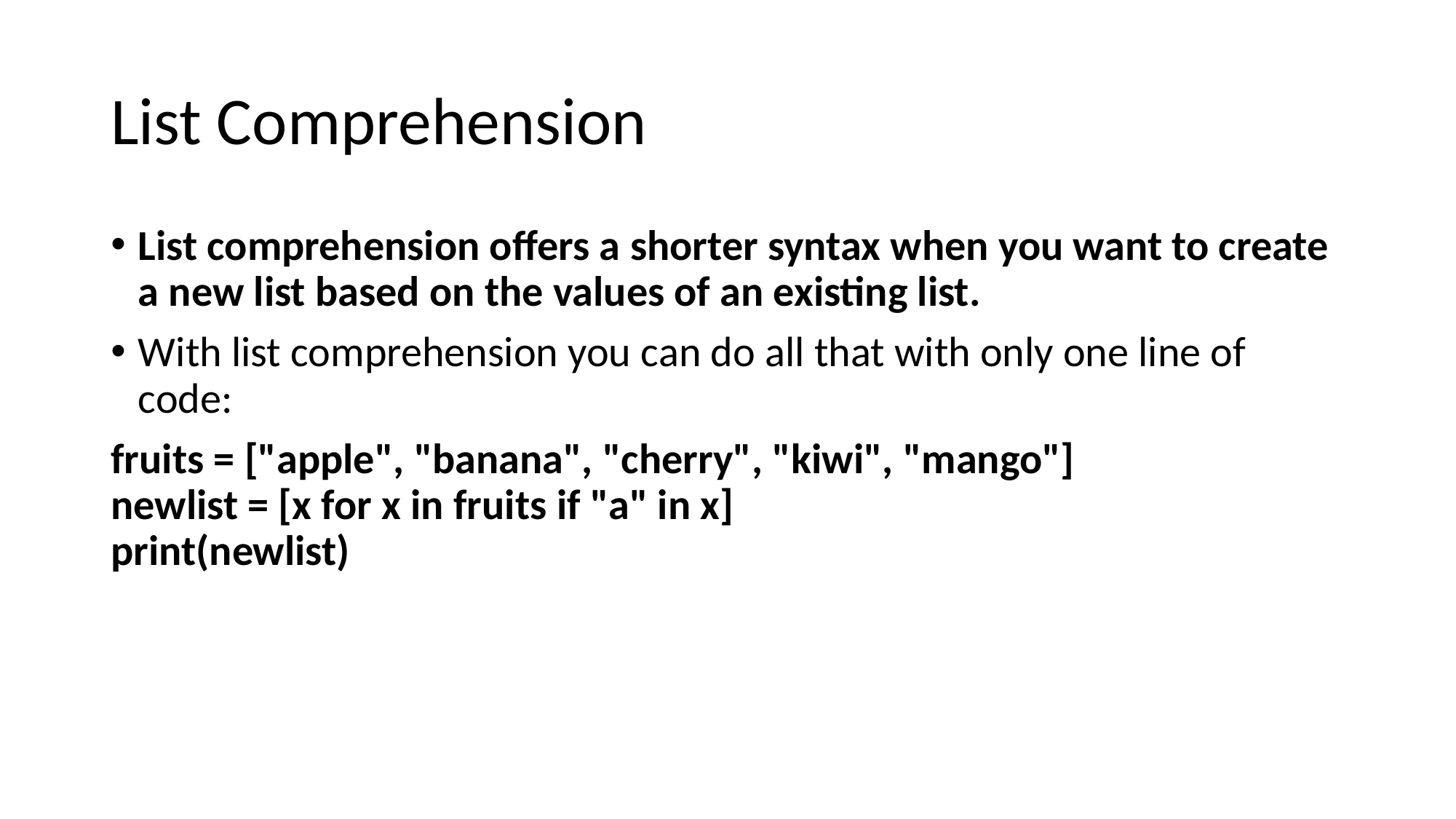

# List Comprehension
List comprehension offers a shorter syntax when you want to create a new list based on the values of an existing list.
With list comprehension you can do all that with only one line of code:
fruits = ["apple", "banana", "cherry", "kiwi", "mango"]
newlist = [x for x in fruits if "a" in x]
print(newlist)